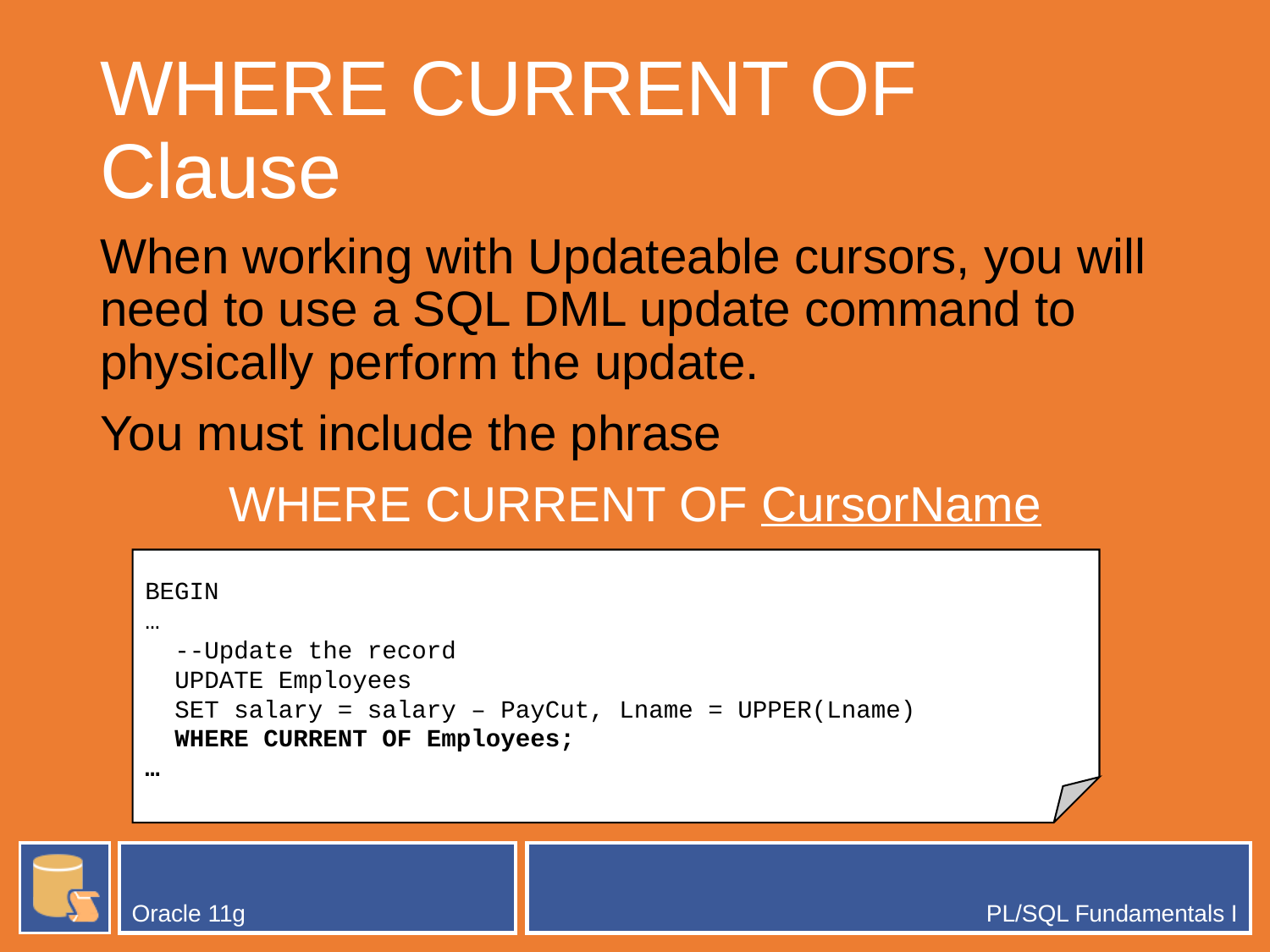

# WHERE CURRENT OF Clause
When working with Updateable cursors, you will need to use a SQL DML update command to physically perform the update.
You must include the phrase
WHERE CURRENT OF CursorName

BEGIN
…
  --Update the record
  UPDATE Employees
  SET salary = salary – PayCut, Lname = UPPER(Lname)
  WHERE CURRENT OF Employees;
…